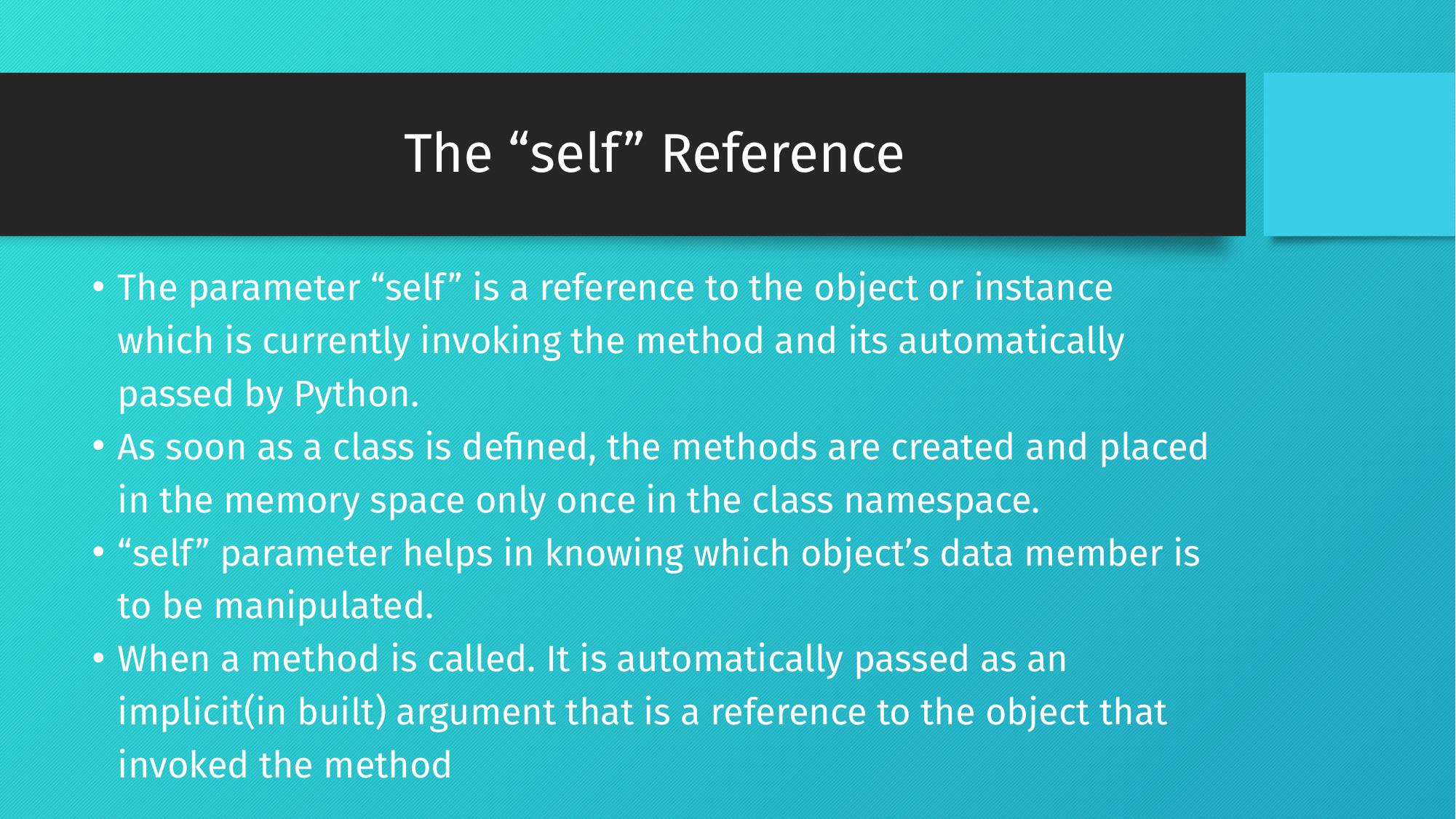

# The “self” Reference
The parameter “self” is a reference to the object or instance which is currently invoking the method and its automatically passed by Python.
As soon as a class is defined, the methods are created and placed in the memory space only once in the class namespace.
“self” parameter helps in knowing which object’s data member is to be manipulated.
When a method is called. It is automatically passed as an implicit(in built) argument that is a reference to the object that invoked the method